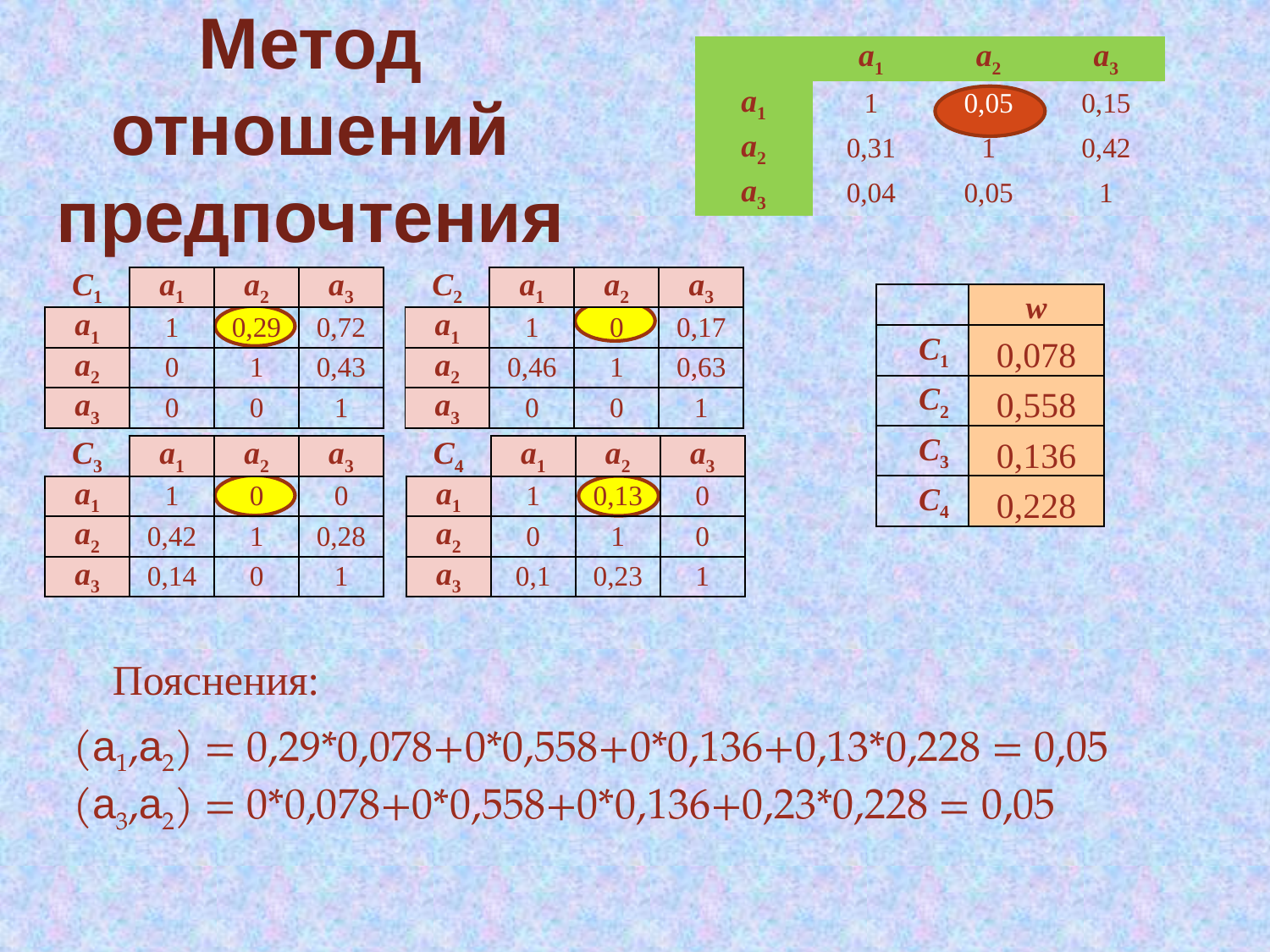

|  | а1 | а2 | а3 |
| --- | --- | --- | --- |
| а1 | 1 | 0,05 | 0,15 |
| а2 | 0,31 | 1 | 0,42 |
| а3 | 0,04 | 0,05 | 1 |
# Метод отношений предпочтения

| С1 | а1 | а2 | а3 |
| --- | --- | --- | --- |
| а1 | 1 | 0,29 | 0,72 |
| а2 | 0 | 1 | 0,43 |
| а3 | 0 | 0 | 1 |
| С2 | а1 | а2 | а3 |
| --- | --- | --- | --- |
| а1 | 1 | 0 | 0,17 |
| а2 | 0,46 | 1 | 0,63 |
| а3 | 0 | 0 | 1 |
|  | w |
| --- | --- |
| С1 | 0,078 |
| С2 | 0,558 |
| С3 | 0,136 |
| С4 | 0,228 |

| С3 | а1 | а2 | а3 |
| --- | --- | --- | --- |
| а1 | 1 | 0 | 0 |
| а2 | 0,42 | 1 | 0,28 |
| а3 | 0,14 | 0 | 1 |
| С4 | а1 | а2 | а3 |
| --- | --- | --- | --- |
| а1 | 1 | 0,13 | 0 |
| а2 | 0 | 1 | 0 |
| а3 | 0,1 | 0,23 | 1 |

Пояснения:
(а1,а2) = 0,29*0,078+0*0,558+0*0,136+0,13*0,228 = 0,05
(а3,а2) = 0*0,078+0*0,558+0*0,136+0,23*0,228 = 0,05